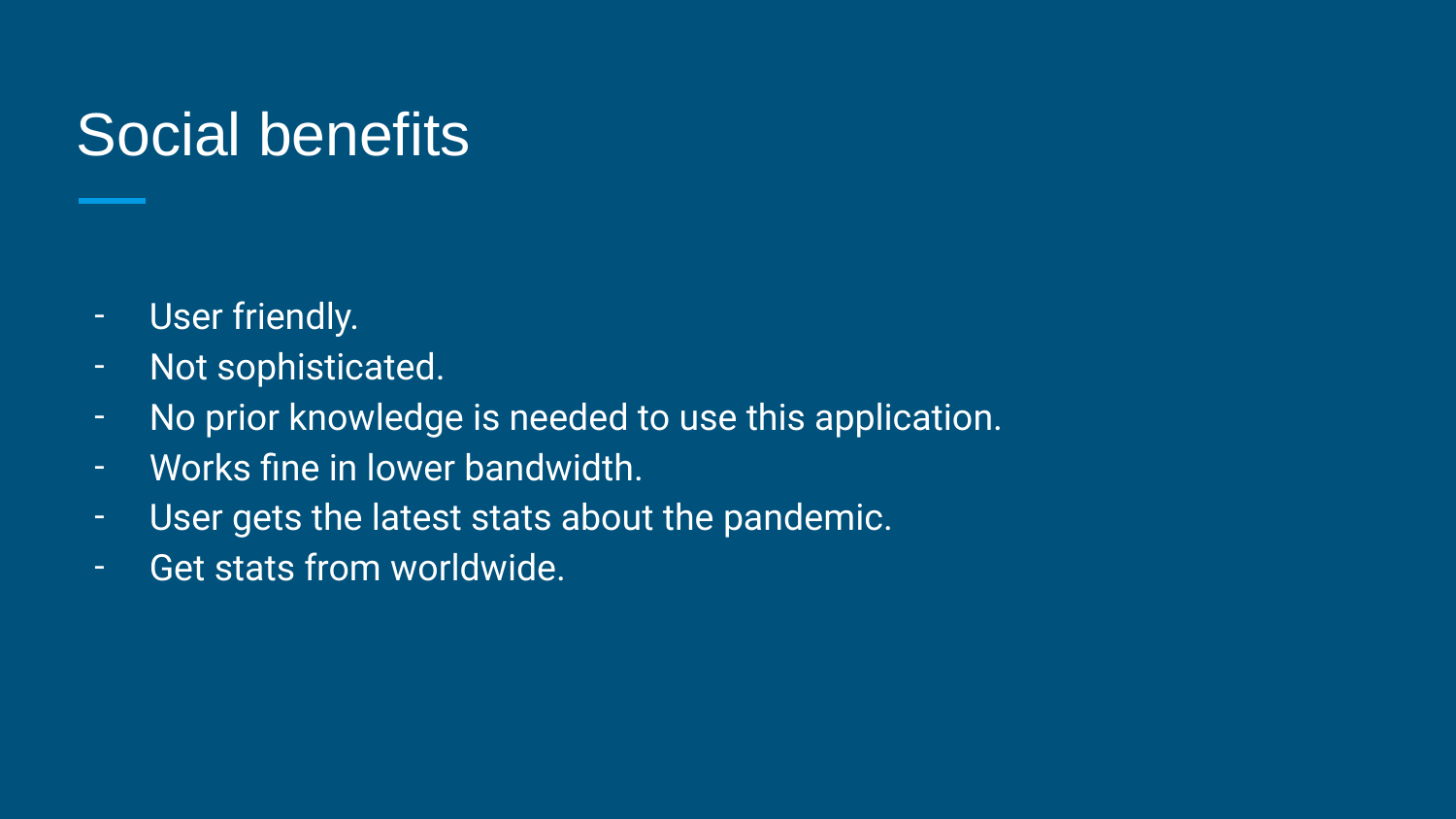

# Social benefits
User friendly.
Not sophisticated.
No prior knowledge is needed to use this application.
Works fine in lower bandwidth.
User gets the latest stats about the pandemic.
Get stats from worldwide.